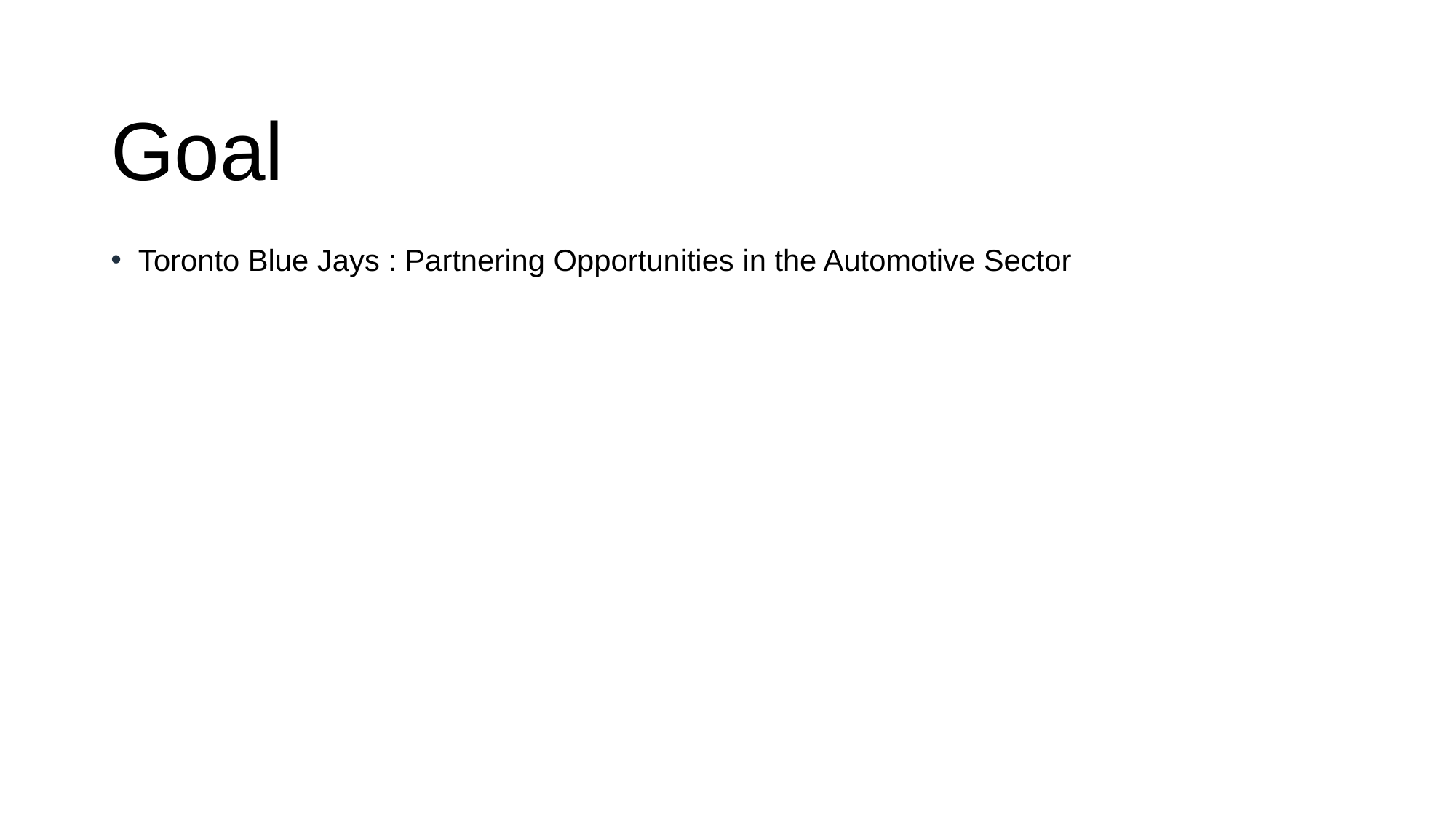

# Goal
Toronto Blue Jays : Partnering Opportunities in the Automotive Sector